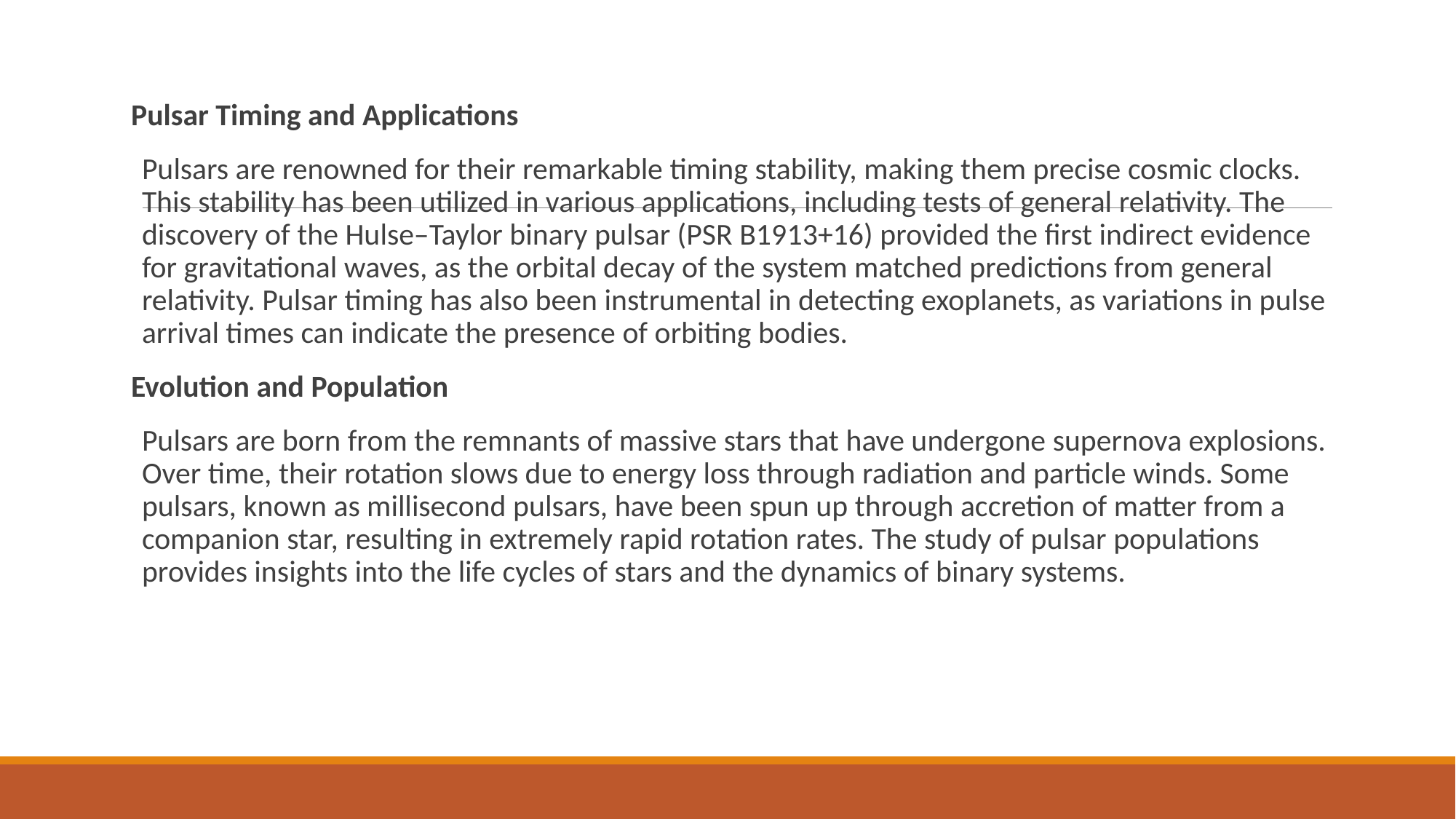

Pulsar Timing and Applications
Pulsars are renowned for their remarkable timing stability, making them precise cosmic clocks. This stability has been utilized in various applications, including tests of general relativity. The discovery of the Hulse–Taylor binary pulsar (PSR B1913+16) provided the first indirect evidence for gravitational waves, as the orbital decay of the system matched predictions from general relativity. Pulsar timing has also been instrumental in detecting exoplanets, as variations in pulse arrival times can indicate the presence of orbiting bodies.
Evolution and Population
Pulsars are born from the remnants of massive stars that have undergone supernova explosions. Over time, their rotation slows due to energy loss through radiation and particle winds. Some pulsars, known as millisecond pulsars, have been spun up through accretion of matter from a companion star, resulting in extremely rapid rotation rates. The study of pulsar populations provides insights into the life cycles of stars and the dynamics of binary systems.